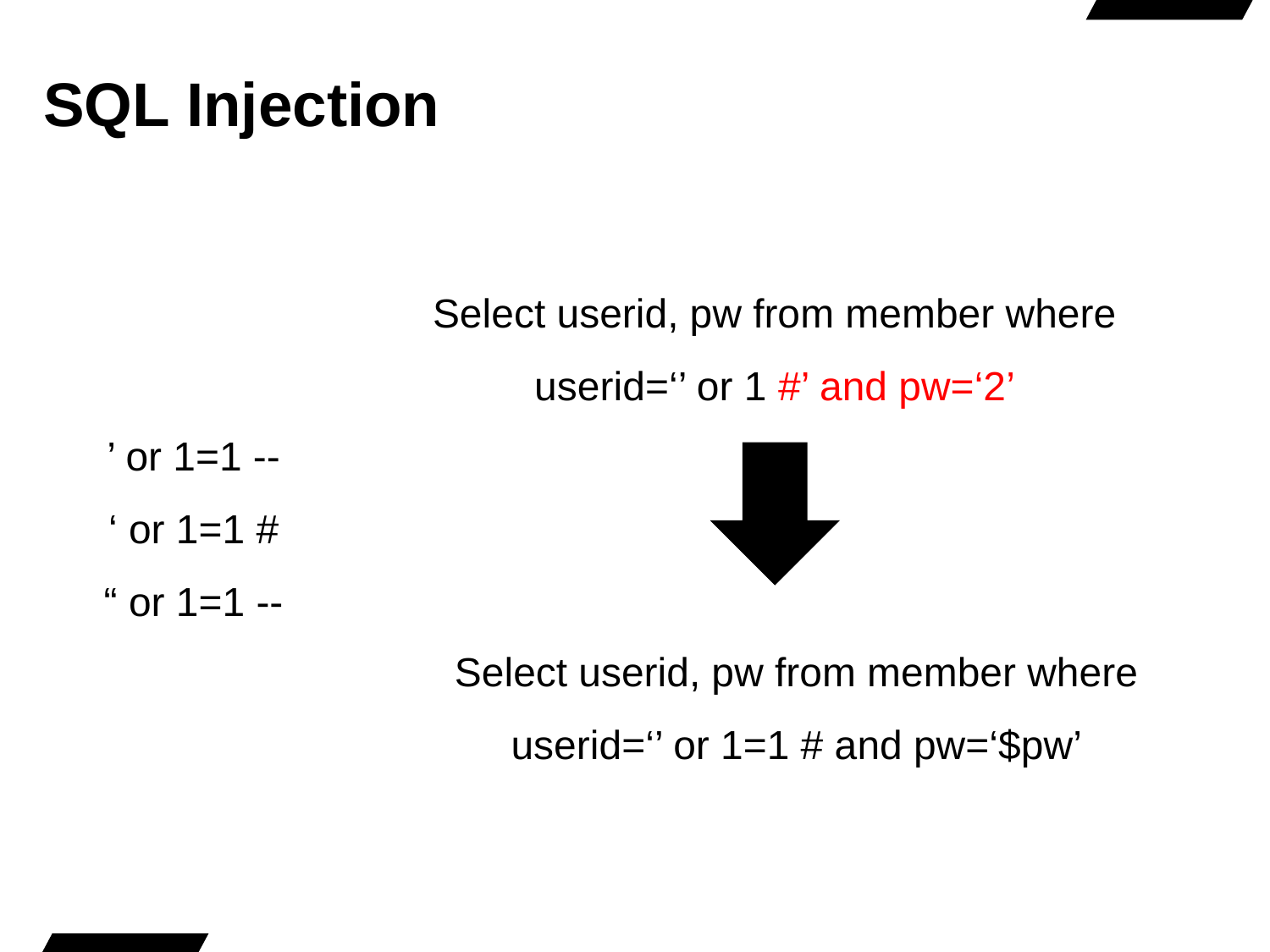

# SQL Injection
Select userid, pw from member where userid=‘’ or 1 #’ and pw=‘2’
’ or 1=1 --
‘ or 1=1 #
“ or 1=1 --

Select userid, pw from member where userid=‘’ or 1=1 # and pw=‘$pw’